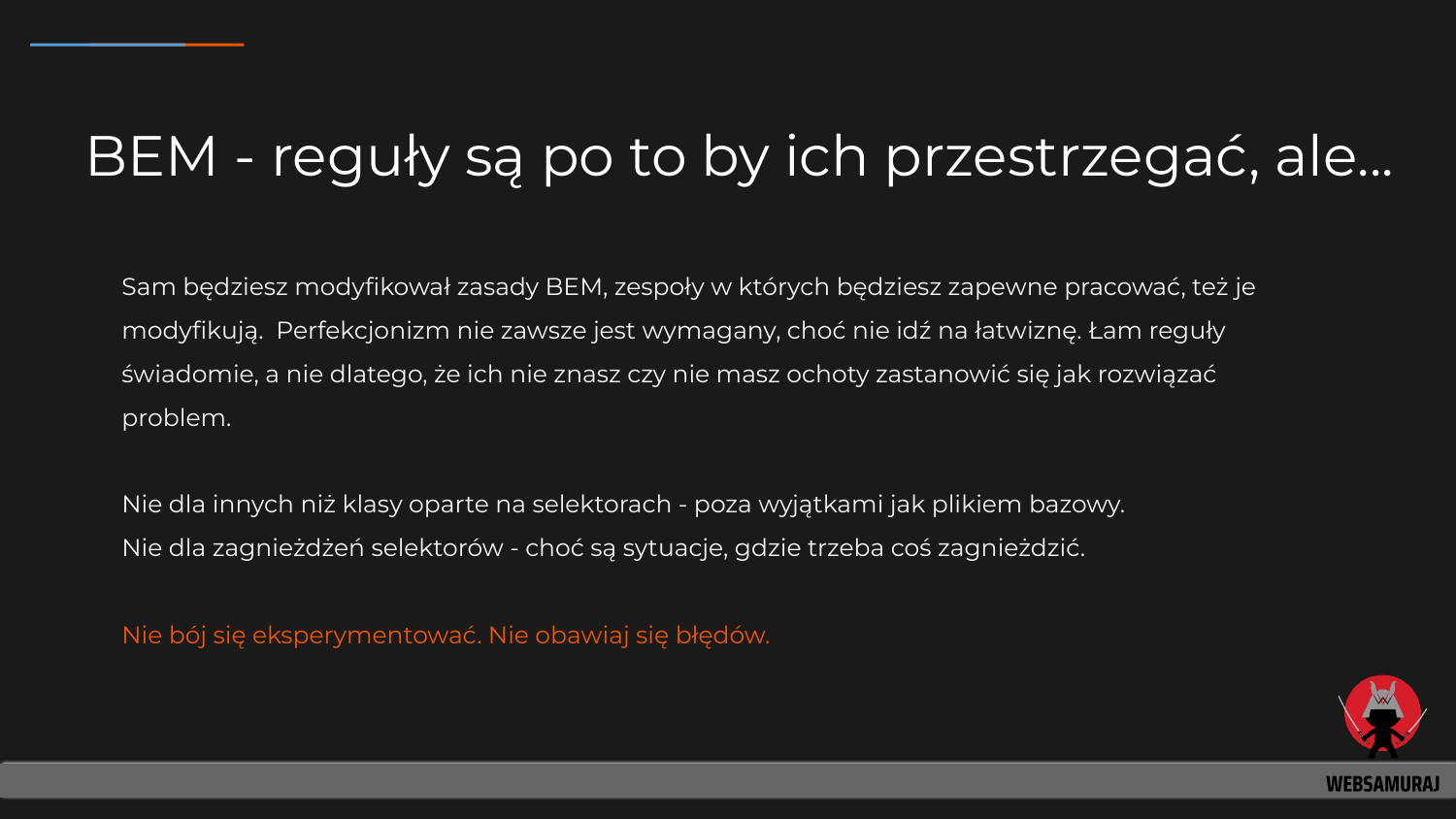

# BEM - reguły są po to by ich przestrzegać, ale...
Sam będziesz modyfikował zasady BEM, zespoły w których będziesz zapewne pracować, też je modyfikują.  Perfekcjonizm nie zawsze jest wymagany, choć nie idź na łatwiznę. Łam reguły świadomie, a nie dlatego, że ich nie znasz czy nie masz ochoty zastanowić się jak rozwiązać problem.

Nie dla innych niż klasy oparte na selektorach - poza wyjątkami jak plikiem bazowy.
Nie dla zagnieżdżeń selektorów - choć są sytuacje, gdzie trzeba coś zagnieżdzić.

Nie bój się eksperymentować. Nie obawiaj się błędów.